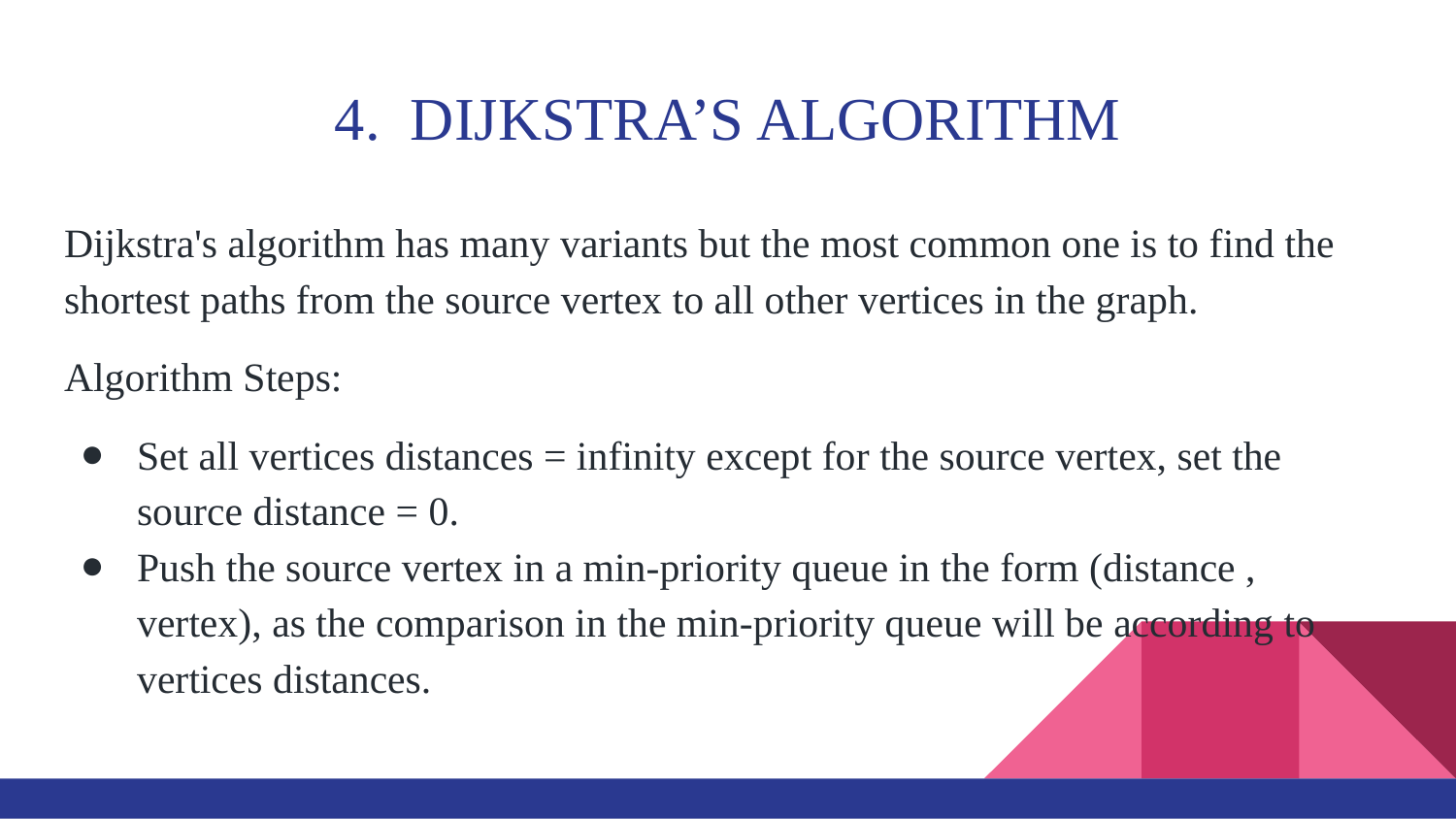

# 4.  DIJKSTRA’S ALGORITHM
Dijkstra's algorithm has many variants but the most common one is to find the shortest paths from the source vertex to all other vertices in the graph.
Algorithm Steps:
Set all vertices distances = infinity except for the source vertex, set the source distance = 0.
Push the source vertex in a min-priority queue in the form (distance , vertex), as the comparison in the min-priority queue will be according to vertices distances.